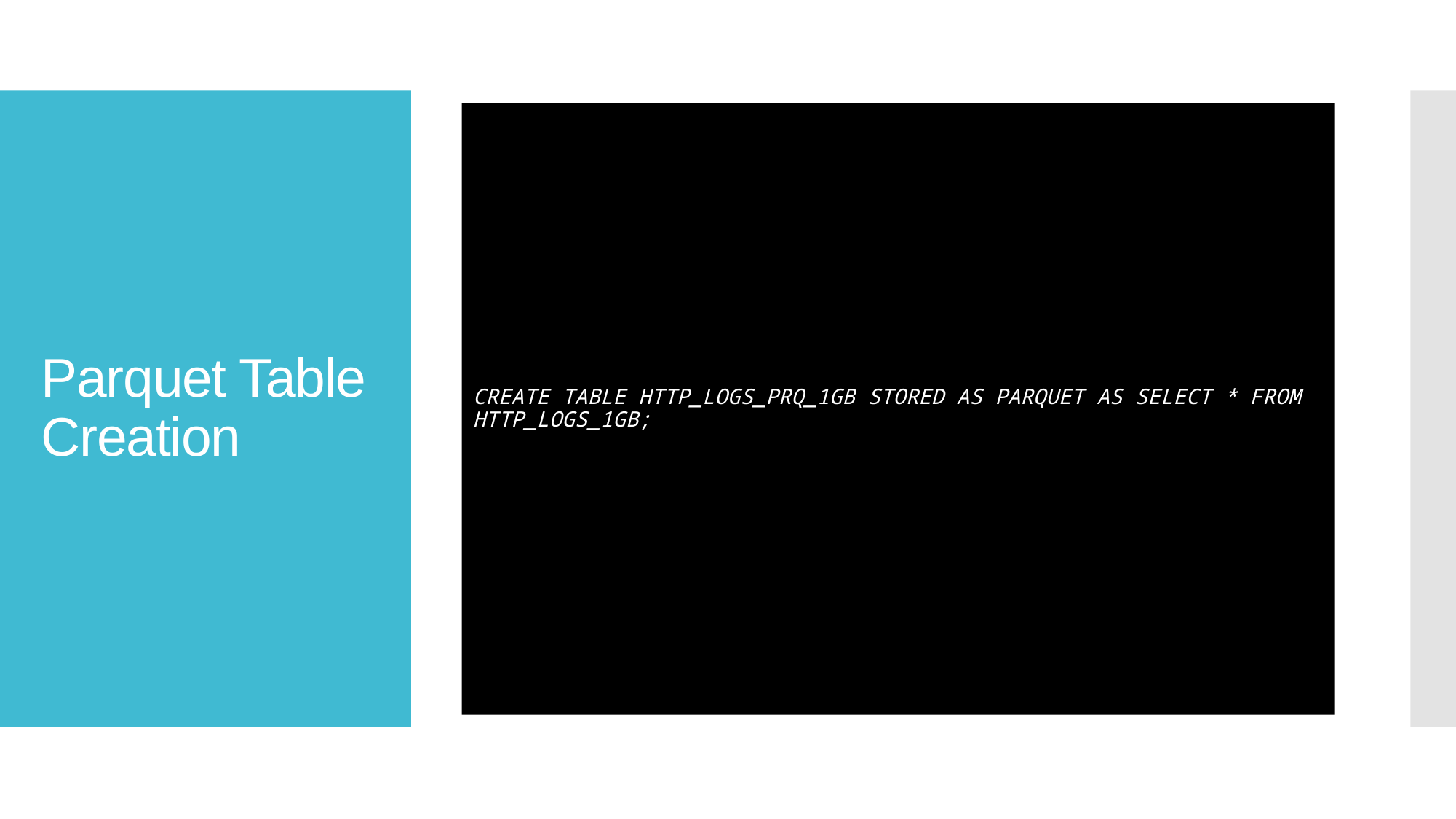

CREATE TABLE HTTP_LOGS_PRQ_1GB STORED AS PARQUET AS SELECT * FROM HTTP_LOGS_1GB;
# Parquet Table Creation